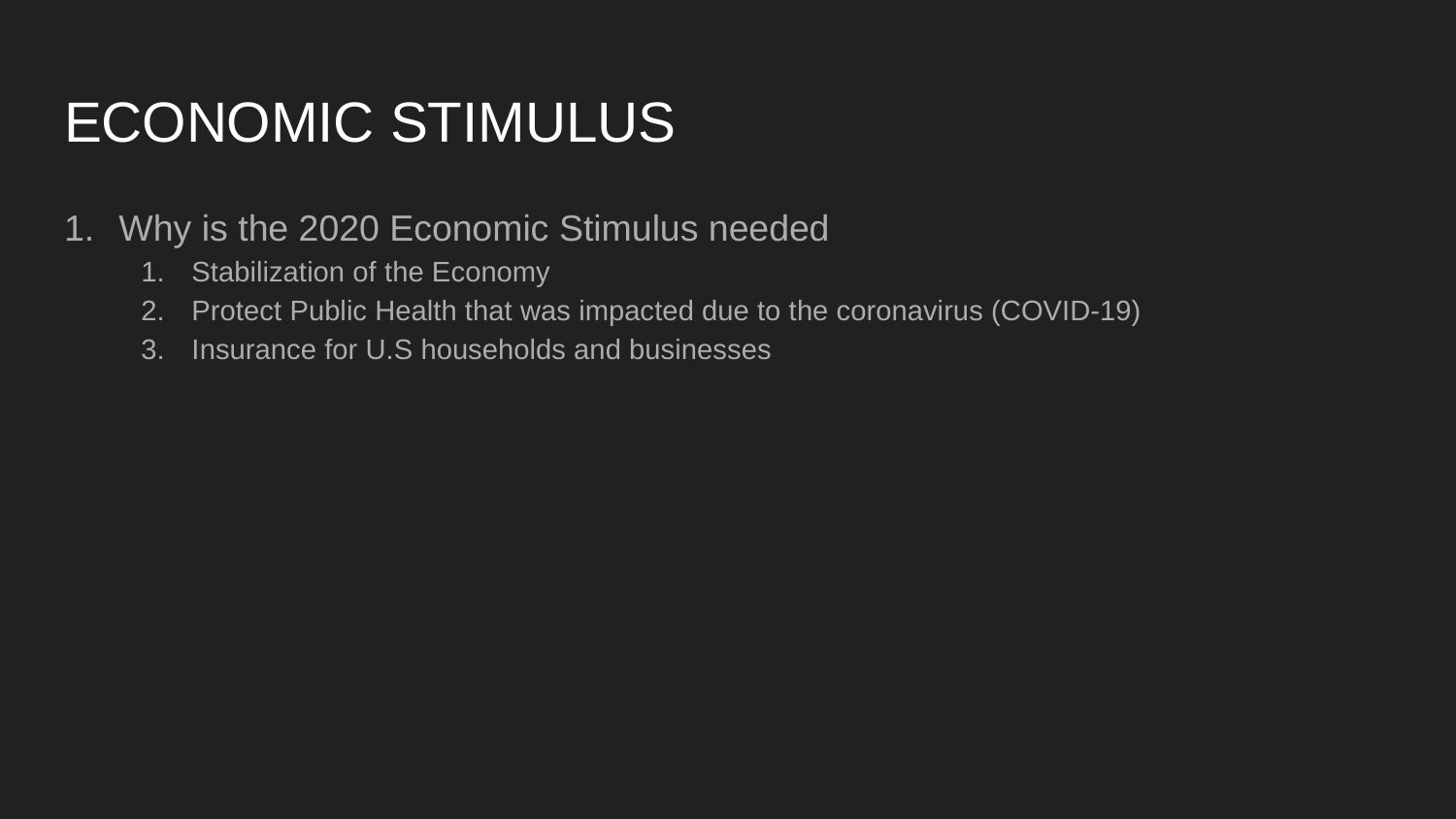

# ECONOMIC STIMULUS
Why is the 2020 Economic Stimulus needed
Stabilization of the Economy
Protect Public Health that was impacted due to the coronavirus (COVID-19)
Insurance for U.S households and businesses